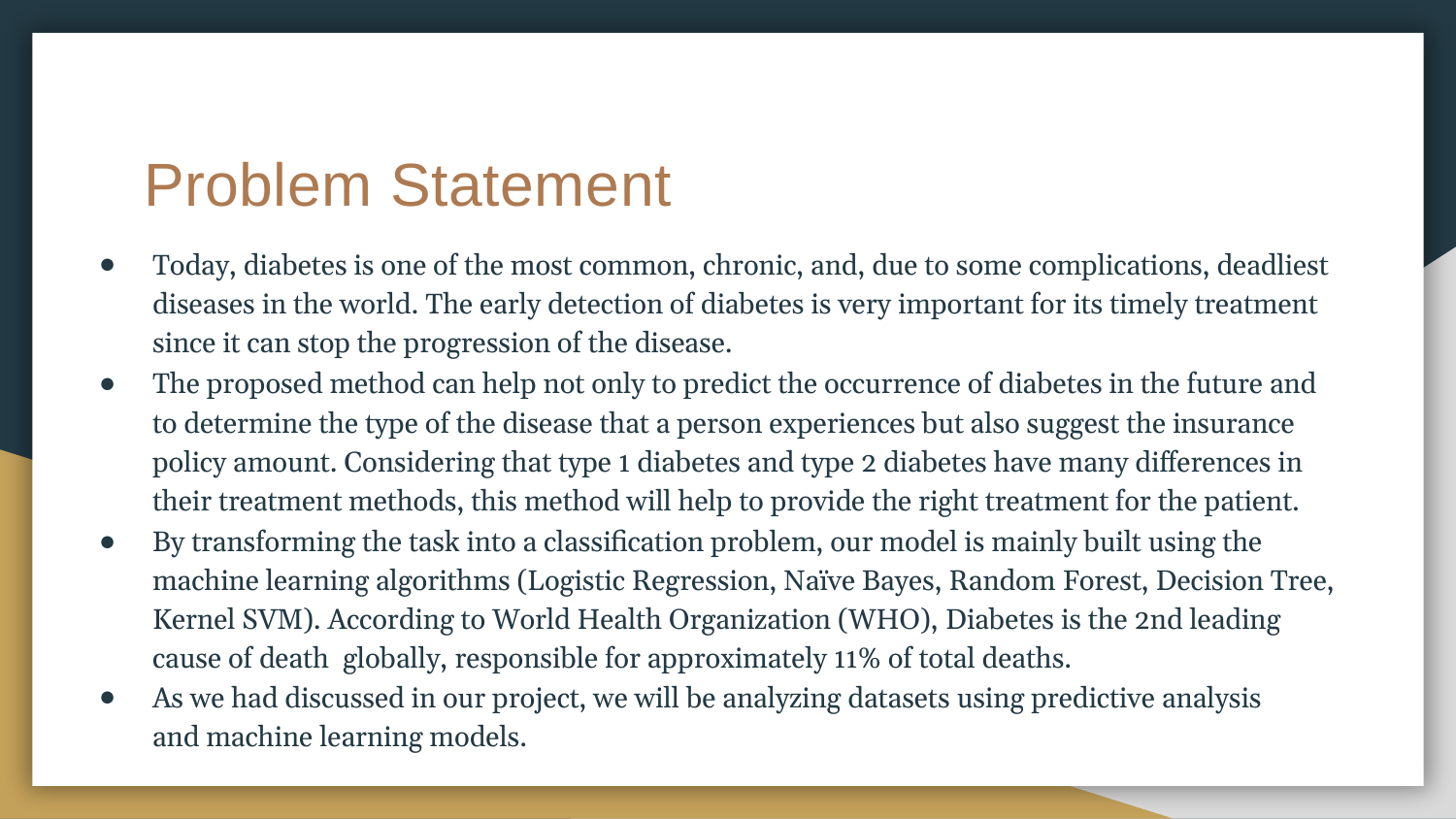

# Problem Statement
Today, diabetes is one of the most common, chronic, and, due to some complications, deadliest diseases in the world. The early detection of diabetes is very important for its timely treatment since it can stop the progression of the disease.
The proposed method can help not only to predict the occurrence of diabetes in the future and to determine the type of the disease that a person experiences but also suggest the insurance policy amount. Considering that type 1 diabetes and type 2 diabetes have many differences in their treatment methods, this method will help to provide the right treatment for the patient.
By transforming the task into a classification problem, our model is mainly built using the machine learning algorithms (Logistic Regression, Naïve Bayes, Random Forest, Decision Tree, Kernel SVM). According to World Health Organization (WHO), Diabetes is the 2nd leading cause of death  globally, responsible for approximately 11% of total deaths.
As we had discussed in our project, we will be analyzing datasets using predictive analysis and machine learning models.